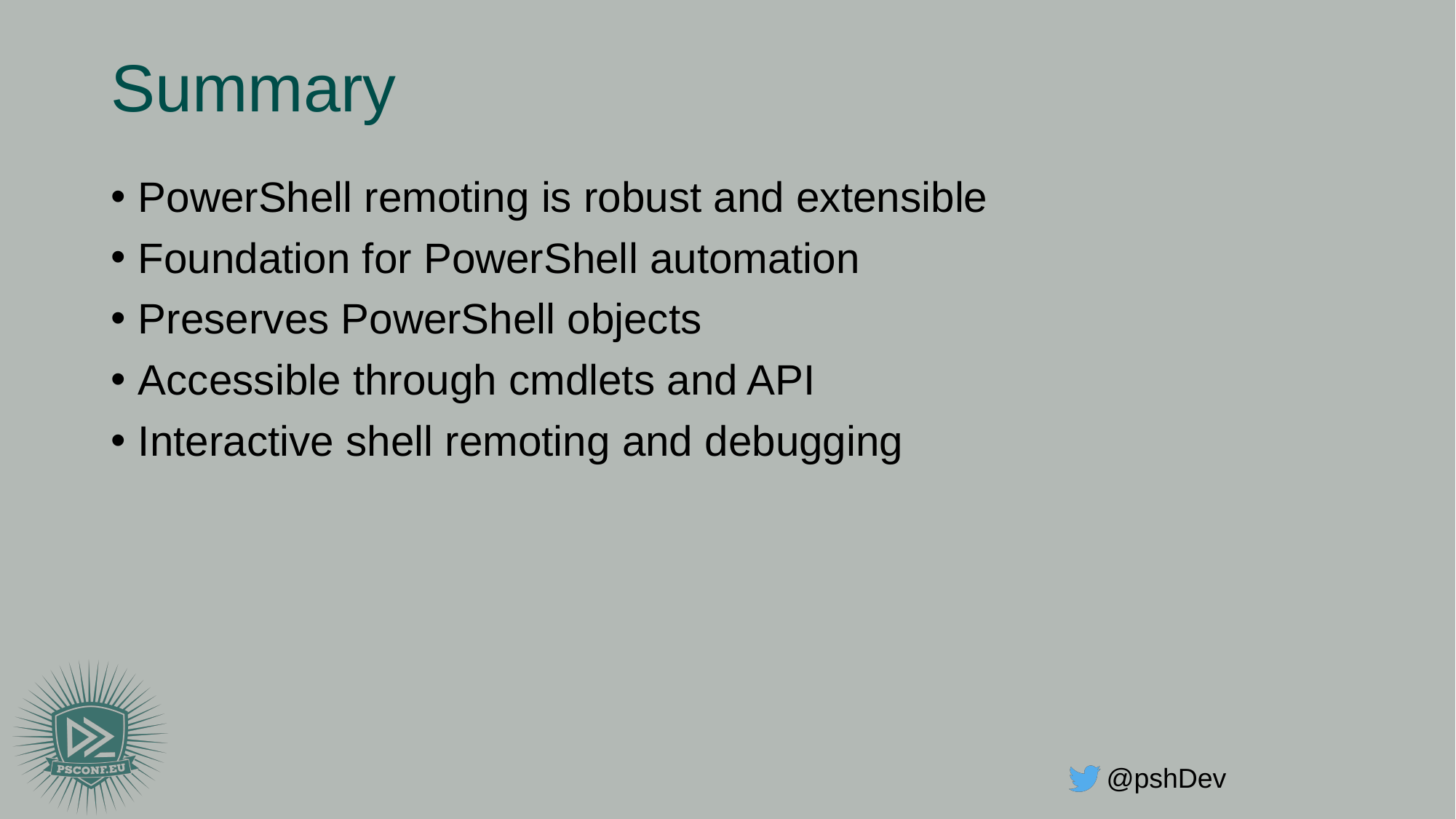

# Summary
PowerShell remoting is robust and extensible
Foundation for PowerShell automation
Preserves PowerShell objects
Accessible through cmdlets and API
Interactive shell remoting and debugging

@pshDev